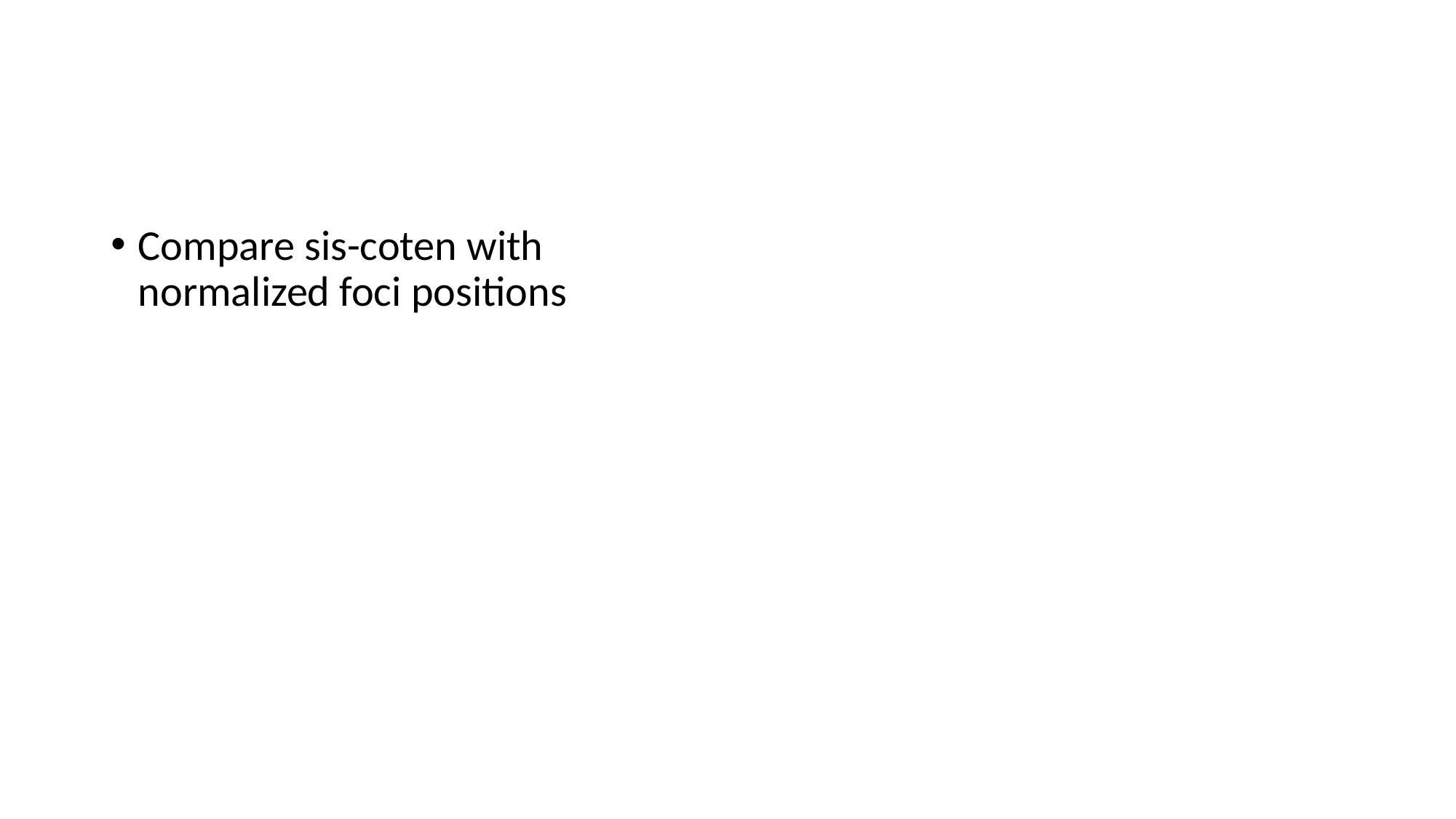

#
Compare sis-coten with normalized foci positions